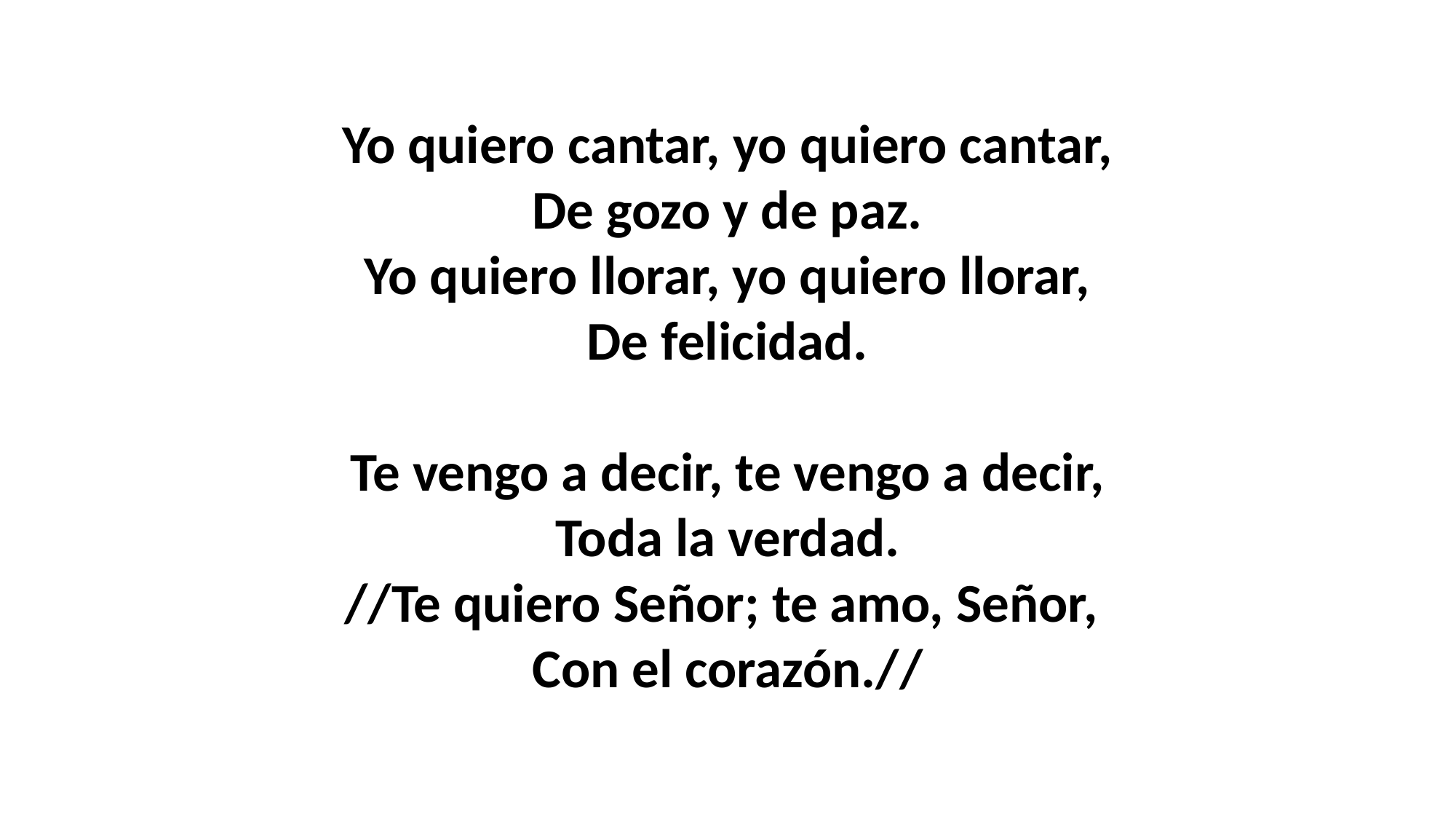

Yo quiero cantar, yo quiero cantar,
De gozo y de paz.
Yo quiero llorar, yo quiero llorar,
De felicidad.

Te vengo a decir, te vengo a decir,
Toda la verdad.
//Te quiero Señor; te amo, Señor,
Con el corazón.//